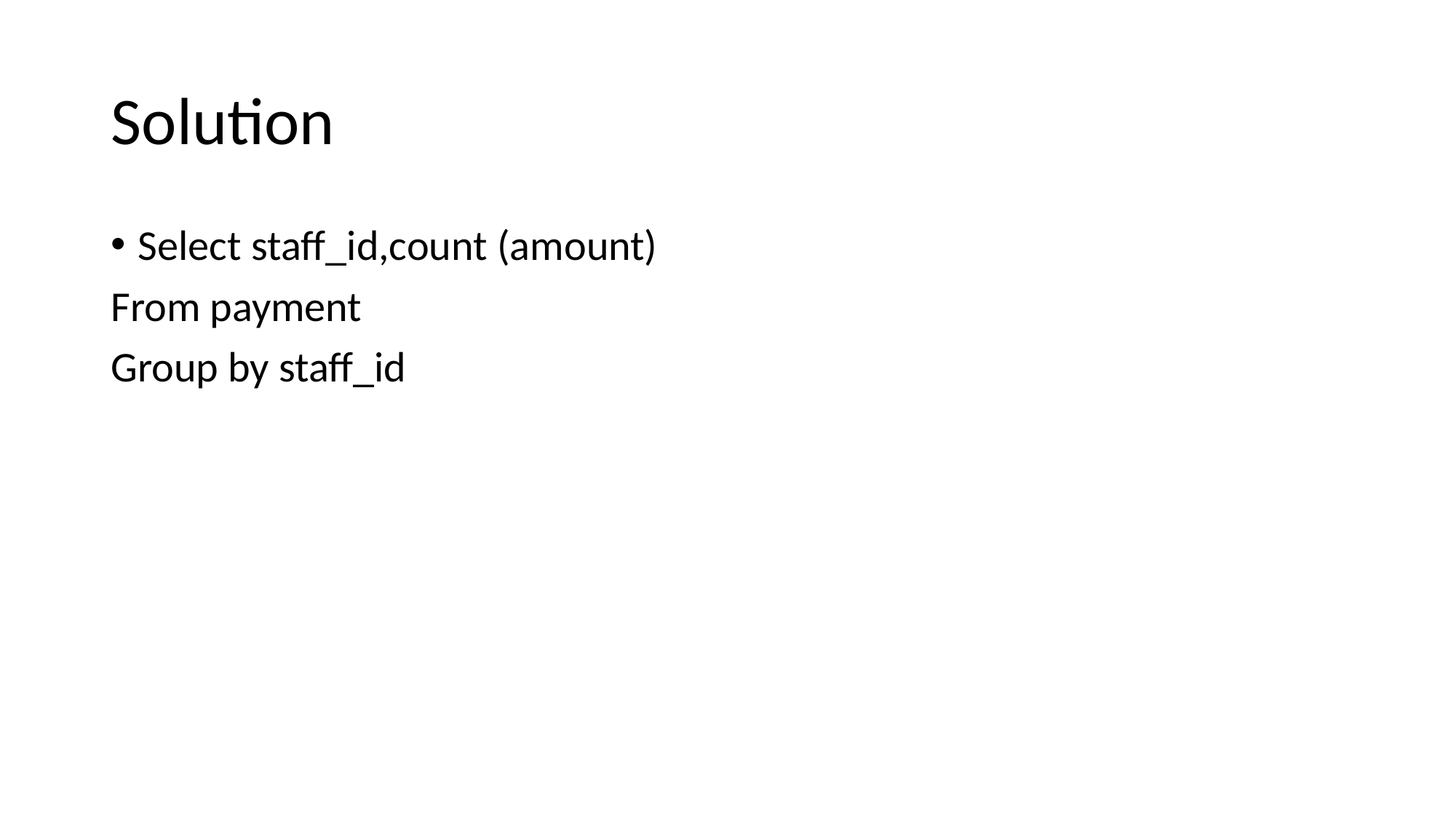

# Solution
Select staff_id,count (amount)
From payment
Group by staff_id